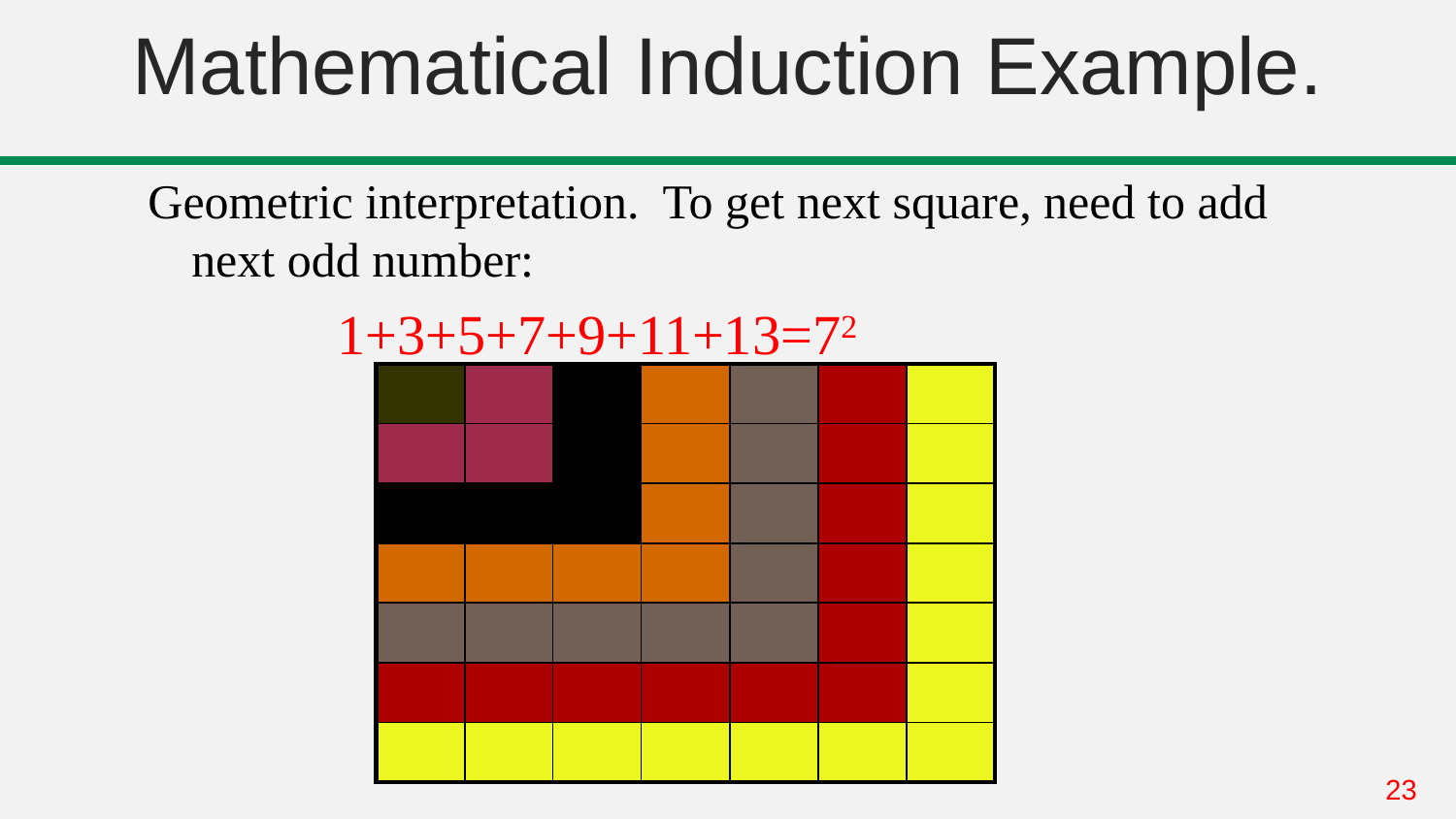

# Mathematical Induction Example.
Geometric interpretation.  To get next square, need to add next odd number:
		1+3+5+7+9+11+13=72
|  |  |  |  |  |  |  |
| --- | --- | --- | --- | --- | --- | --- |
|  |  |  |  |  |  |  |
|  |  |  |  |  |  |  |
|  |  |  |  |  |  |  |
|  |  |  |  |  |  |  |
|  |  |  |  |  |  |  |
|  |  |  |  |  |  |  |